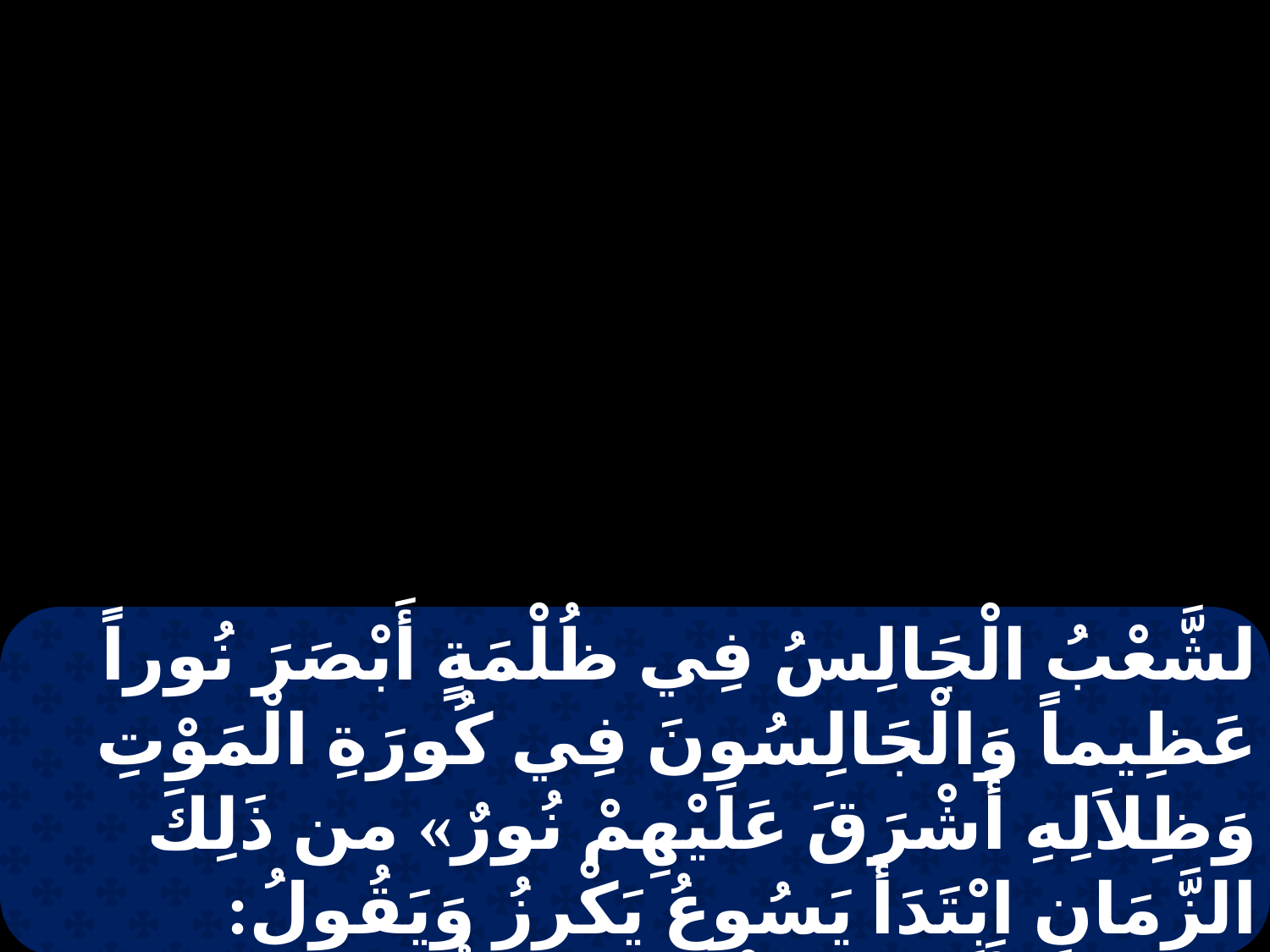

لشَّعْبُ الْجَالِسُ فِي ظُلْمَةٍ أَبْصَرَ نُوراً عَظِيماً وَالْجَالِسُونَ فِي كُورَةِ الْمَوْتِ وَظِلاَلِهِ أَشْرَقَ عَلَيْهِمْ نُورٌ» من ذَلِكَ الزَّمَانِ ابْتَدَأَ يَسُوعُ يَكْرِزُ وَيَقُولُ: «تُوبُوا لأَنَّهُ قَدِ اقْتَرَبَ مَلَكُوتُ السَّمَاوَاتِ»